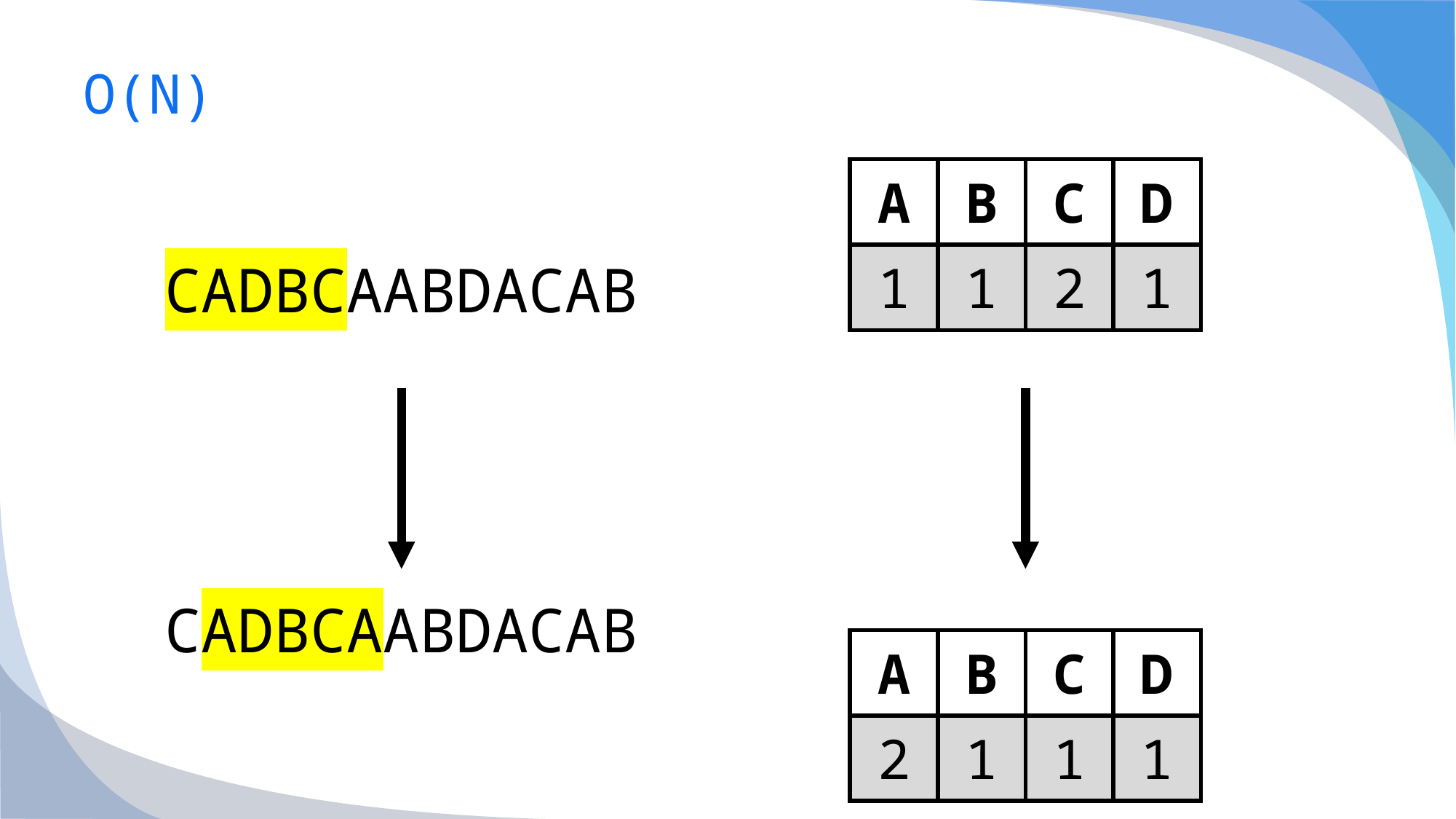

# O(N)
| A | B | C | D |
| --- | --- | --- | --- |
| 1 | 1 | 2 | 1 |

CADBCAABDACAB

CADBCAABDACAB
| A | B | C | D |
| --- | --- | --- | --- |
| 2 | 1 | 1 | 1 |